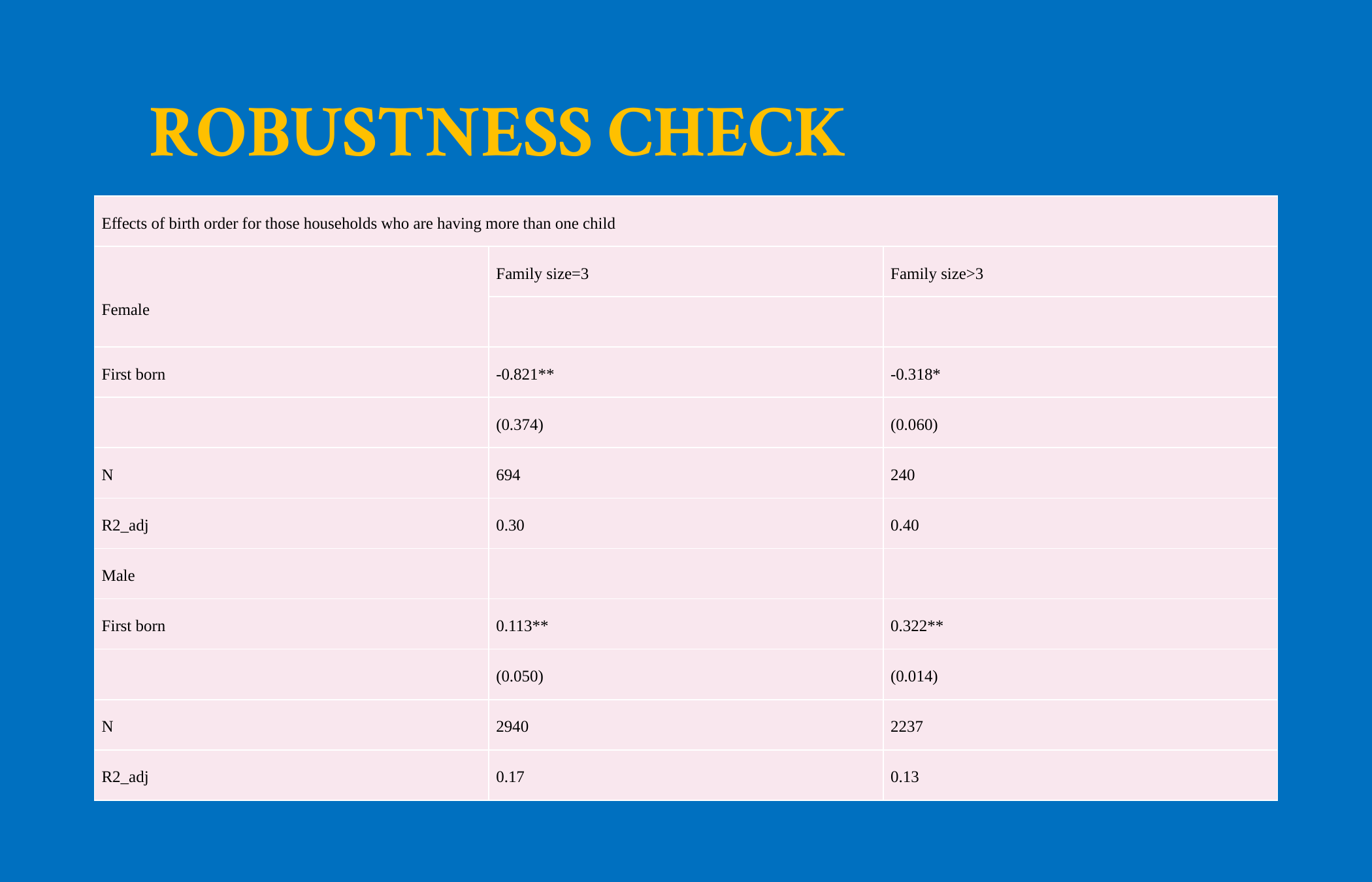

# ROBUSTNESS CHECK
| Effects of birth order for those households who are having more than one child |  |  |
| --- | --- | --- |
| Female | Family size=3 | Family size>3 |
|  |  |  |
| First born | -0.821\*\* | -0.318\* |
|  | (0.374) | (0.060) |
| N | 694 | 240 |
| R2\_adj | 0.30 | 0.40 |
| Male |  |  |
| First born | 0.113\*\* | 0.322\*\* |
|  | (0.050) | (0.014) |
| N | 2940 | 2237 |
| R2\_adj | 0.17 | 0.13 |